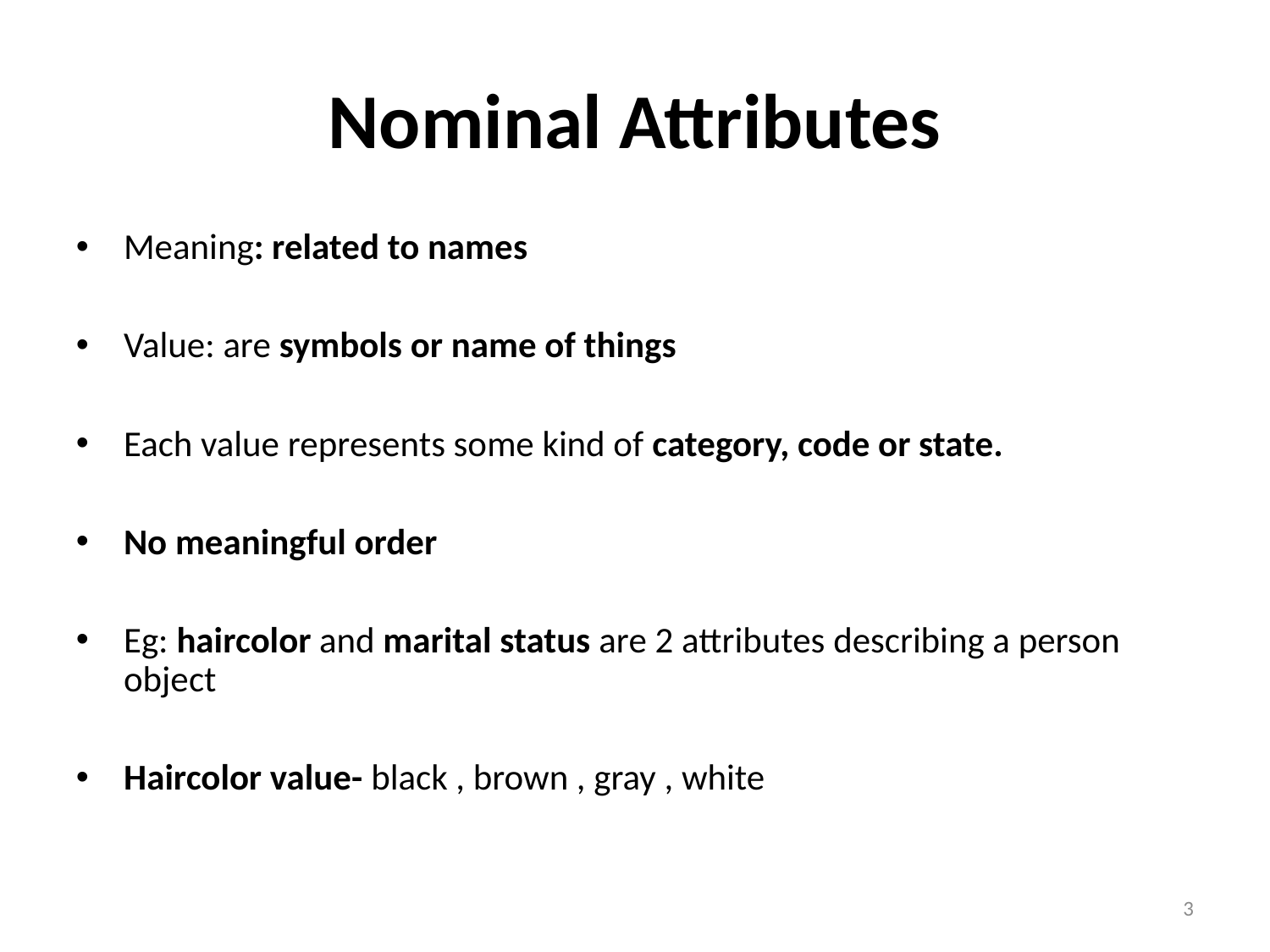

Nominal Attributes
Meaning: related to names

Value: are symbols or name of things

Each value represents some kind of category, code or state.

No meaningful order

Eg: haircolor and marital status are 2 attributes describing a person object

Haircolor value- black , brown , gray , white

3